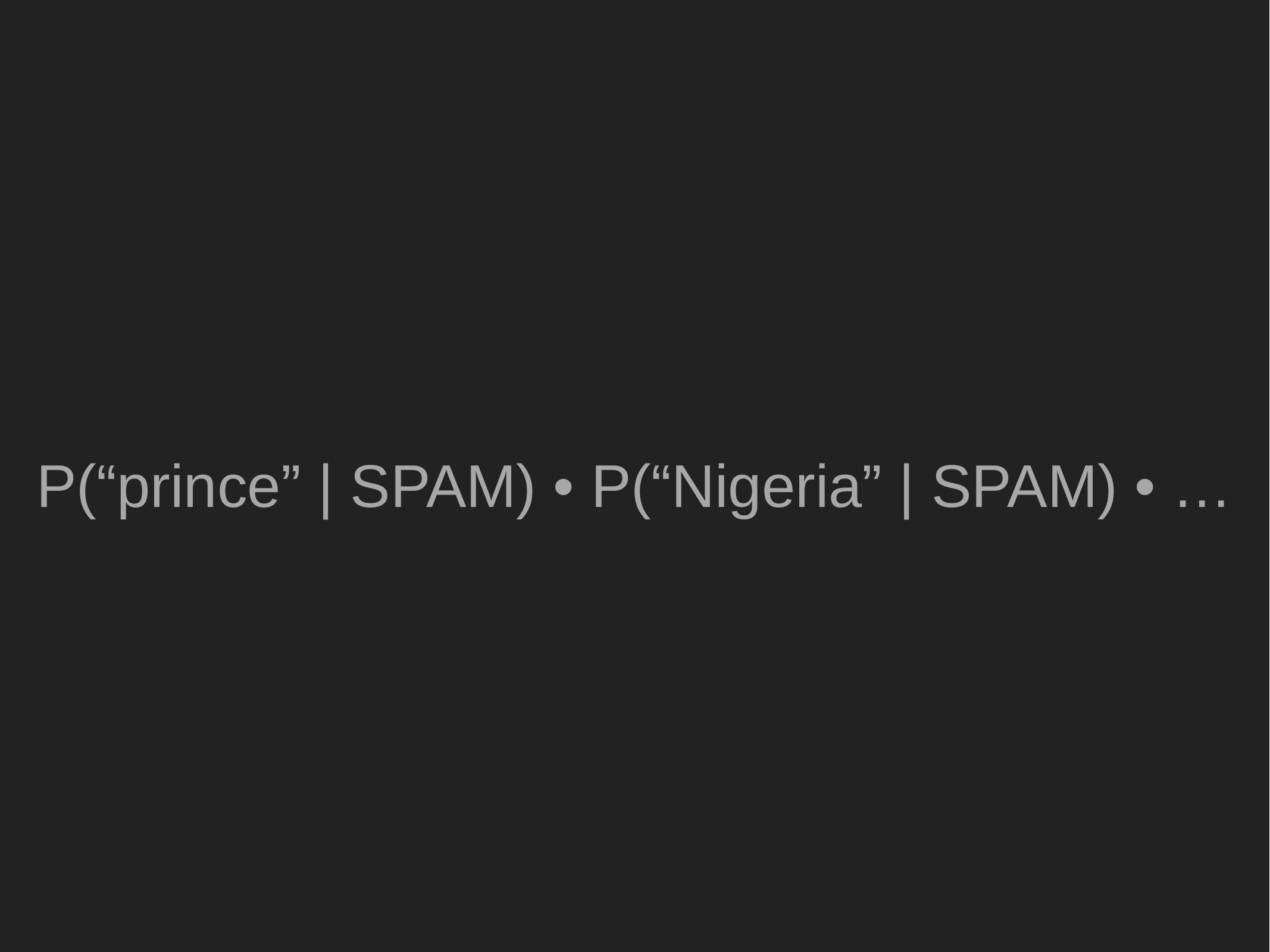

P(“prince” | SPAM) • P(“Nigeria” | SPAM) • …